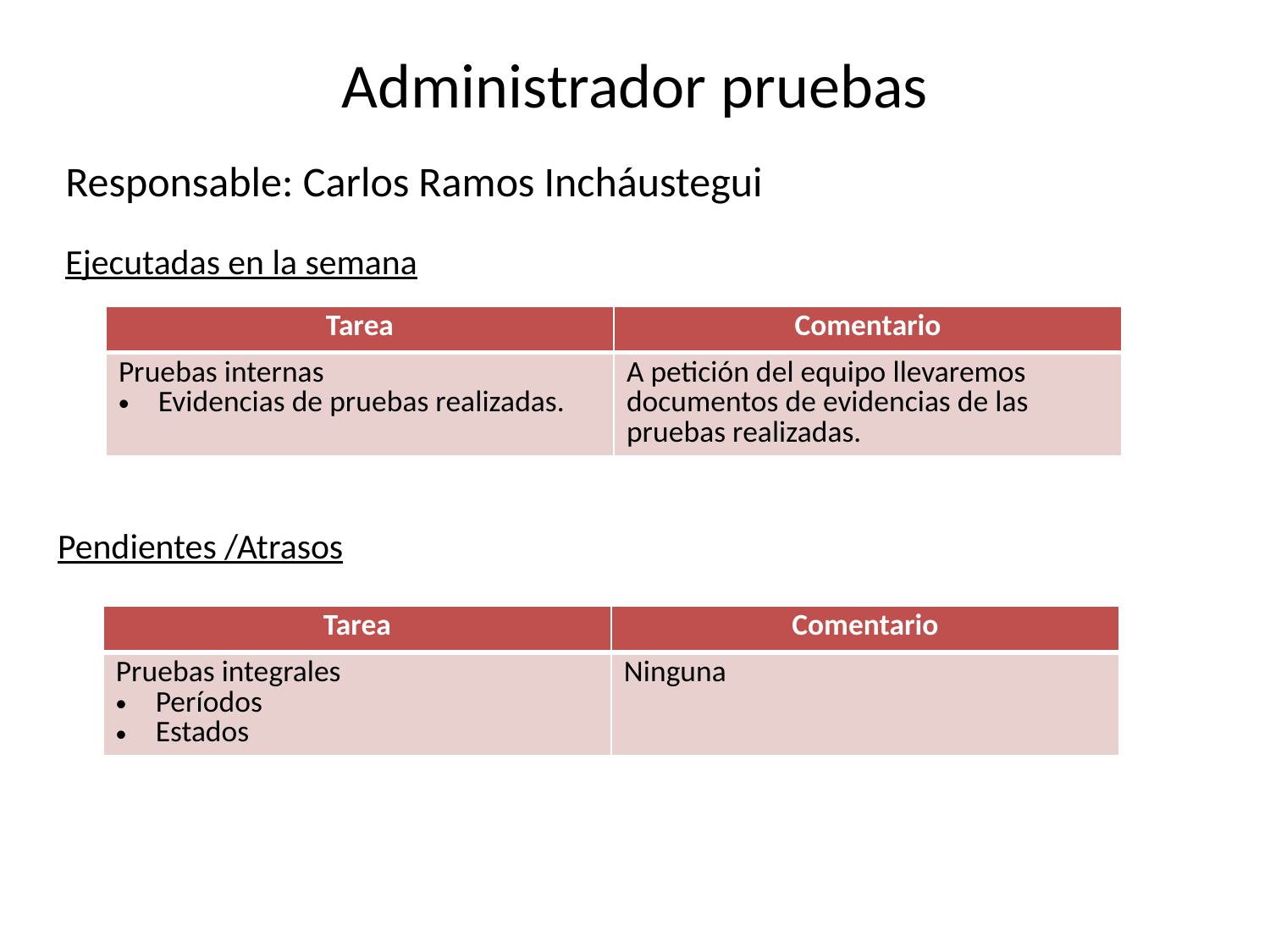

# Administrador pruebas
Responsable: Carlos Ramos Incháustegui

Ejecutadas en la semana

| Tarea | Comentario |
| --- | --- |
| Pruebas internas Evidencias de pruebas realizadas. | A petición del equipo llevaremos documentos de evidencias de las pruebas realizadas. |
Pendientes /Atrasos

| Tarea | Comentario |
| --- | --- |
| Pruebas integrales Períodos Estados | Ninguna |